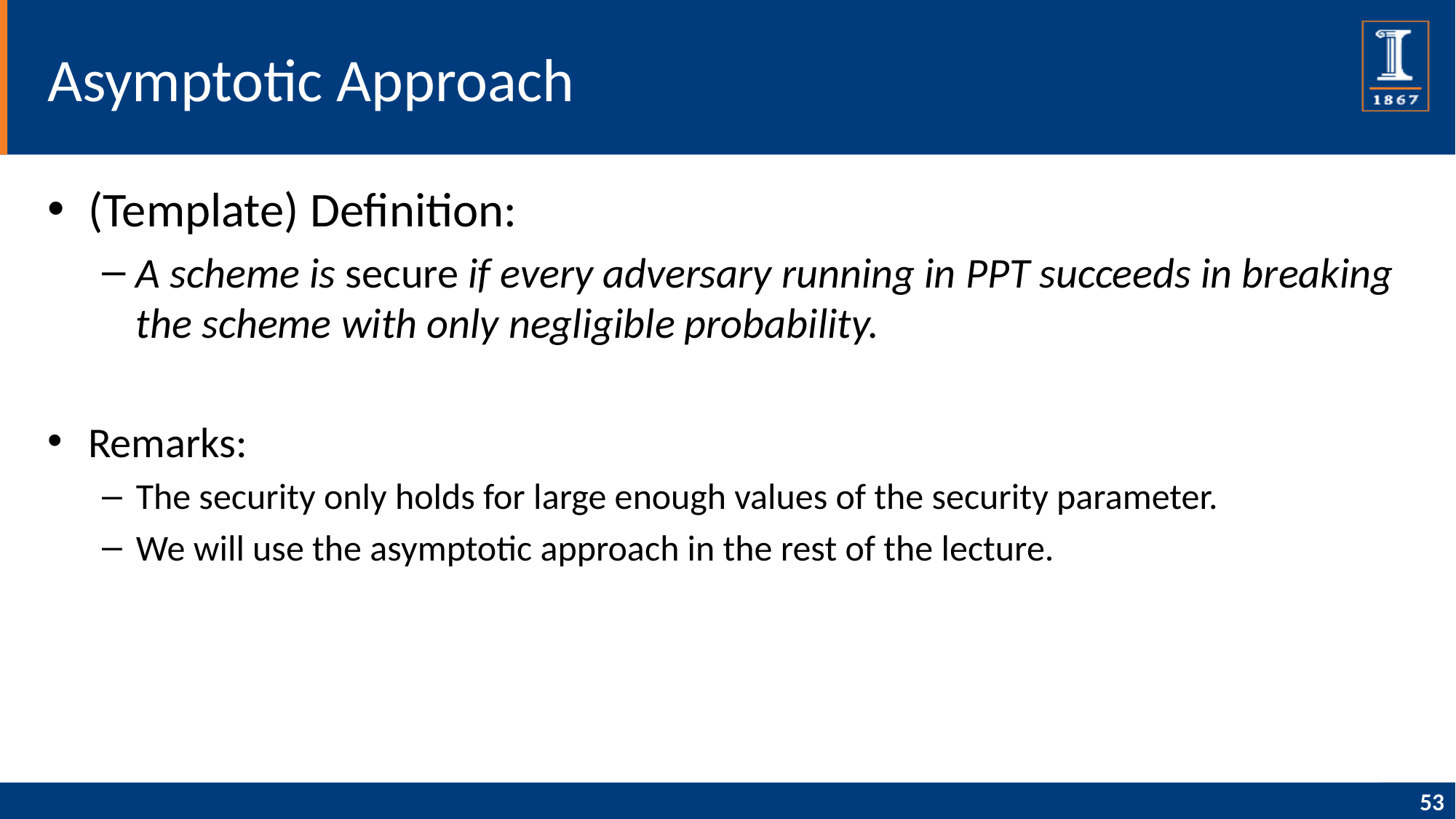

# Asymptotic Approach
(Template) Definition:
A scheme is secure if every adversary running in PPT succeeds in breaking the scheme with only negligible probability.

Remarks:
The security only holds for large enough values of the security parameter.
We will use the asymptotic approach in the rest of the lecture.

53